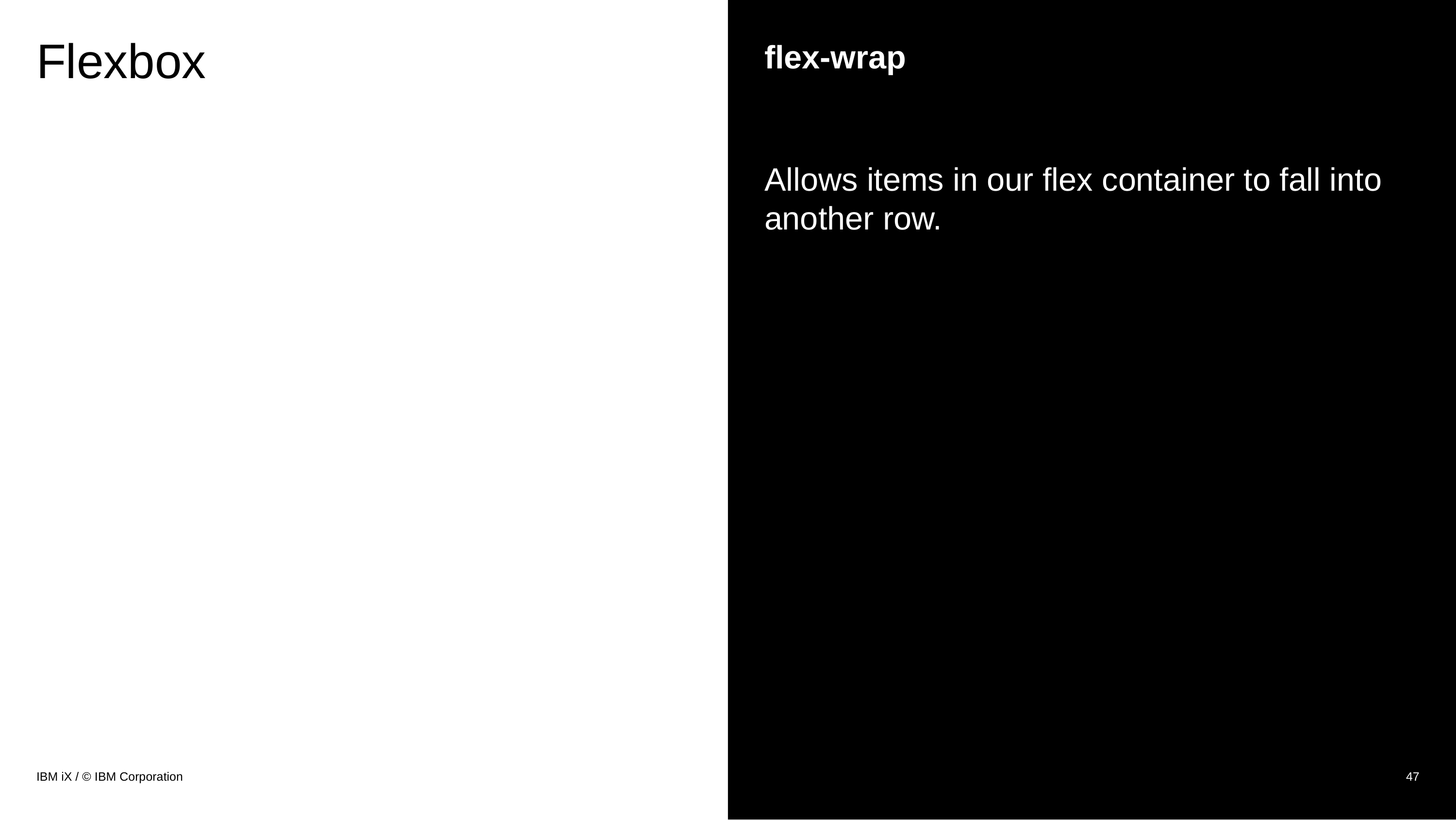

# Flexbox
flex-wrap

Allows items in our flex container to fall into another row.

IBM iX / © IBM Corporation
47